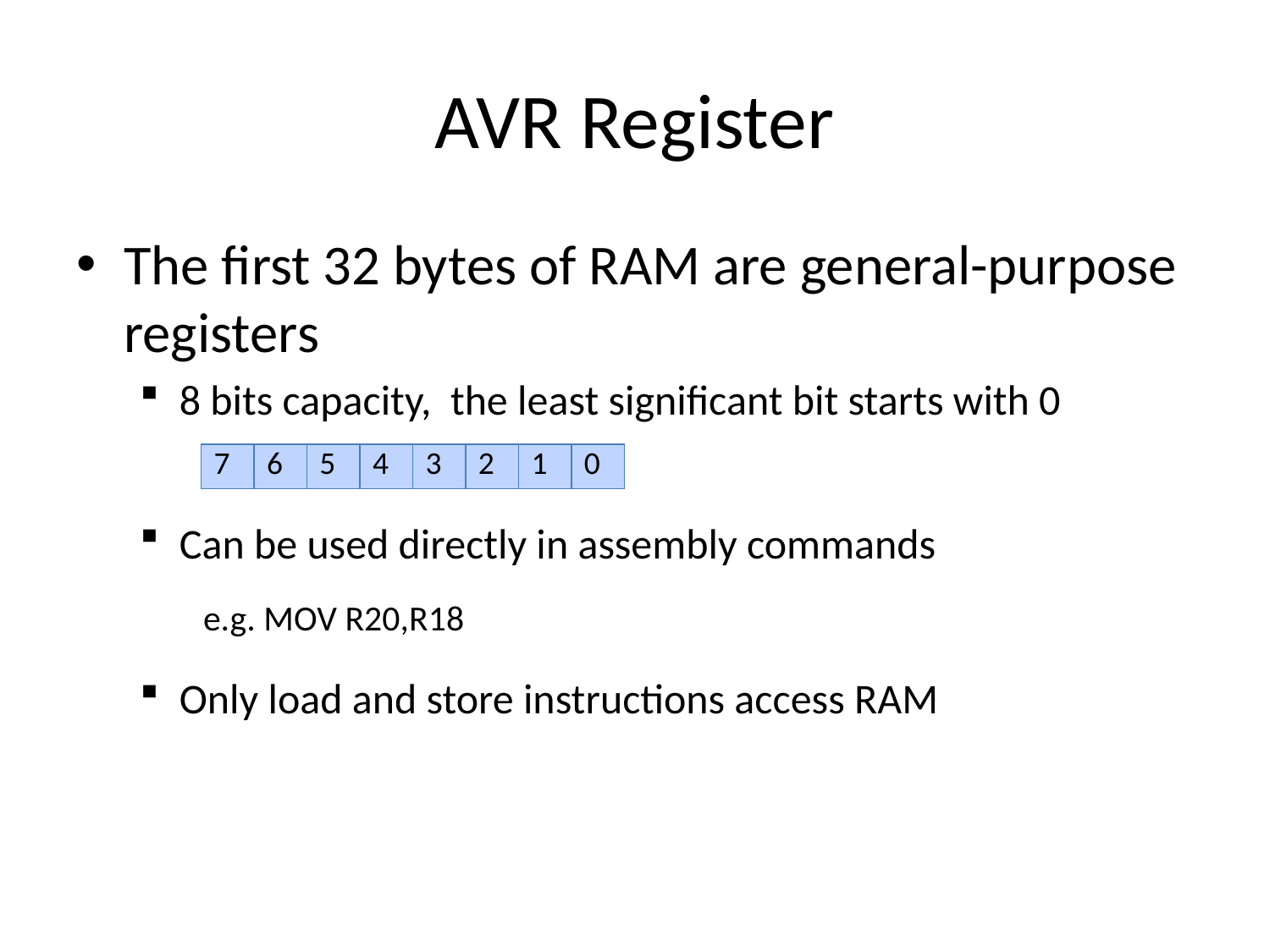

# AVR Register
The first 32 bytes of RAM are general-purpose registers
8 bits capacity,  the least significant bit starts with 0

Can be used directly in assembly commands
e.g. MOV R20,R18
Only load and store instructions access RAM
| 7 | 6 | 5 | 4 | 3 | 2 | 1 | 0 |
| --- | --- | --- | --- | --- | --- | --- | --- |